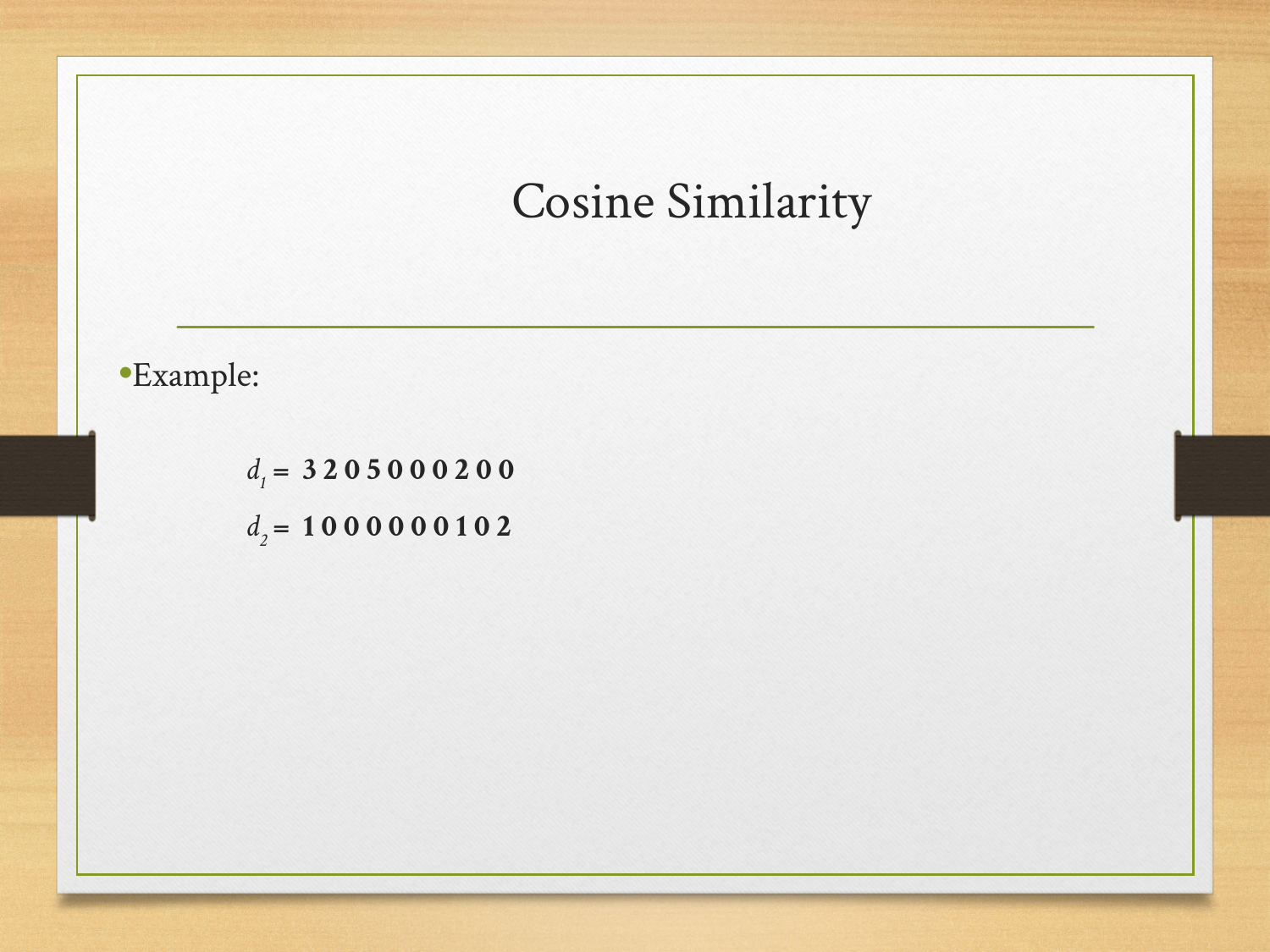

# Cosine Similarity
Example:

  	d1 =  3 2 0 5 0 0 0 2 0 0
   	d2 =  1 0 0 0 0 0 0 1 0 2